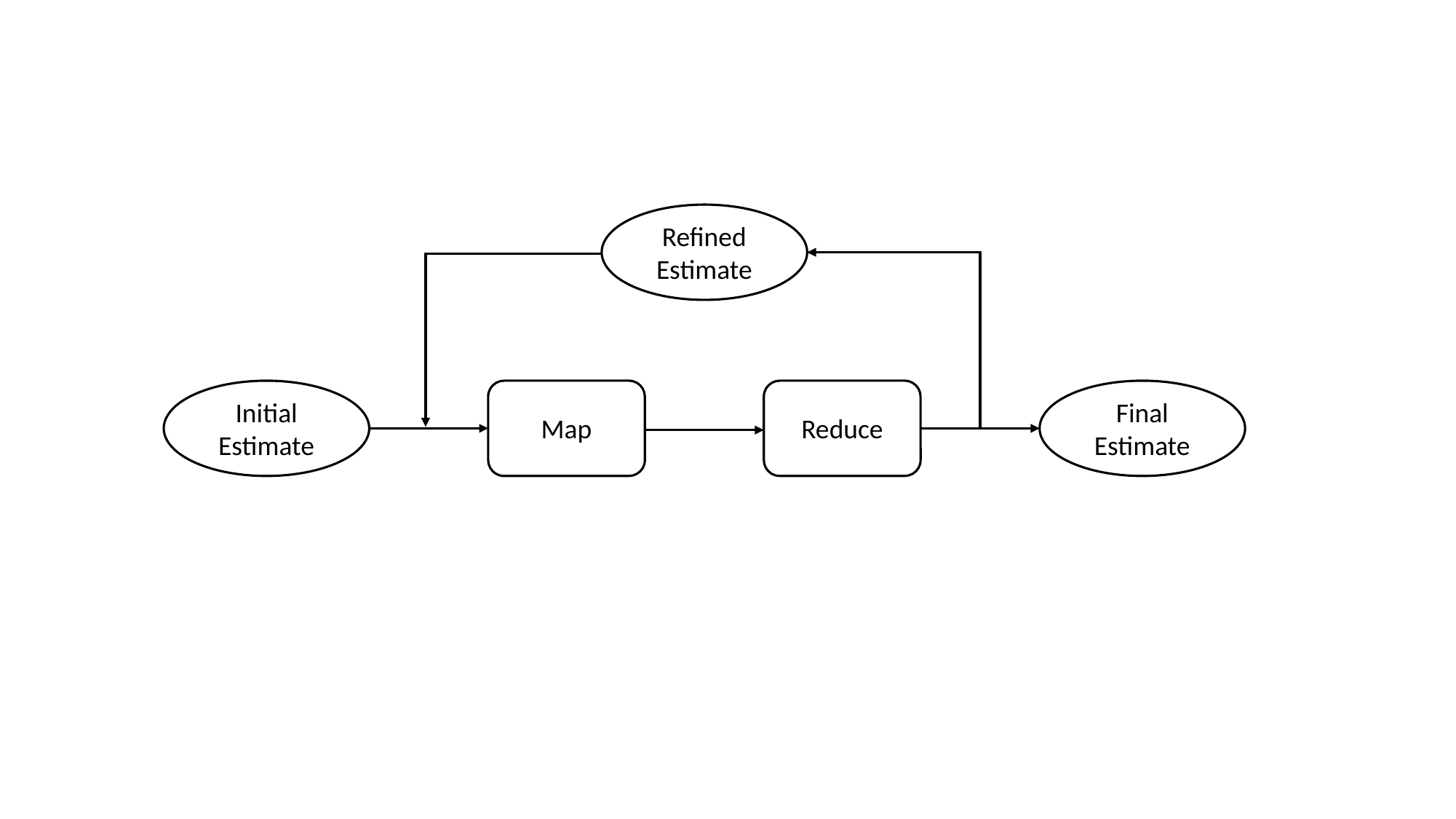

Refined
Estimate

Initial
Estimate

Map

Reduce

Final
Estimate